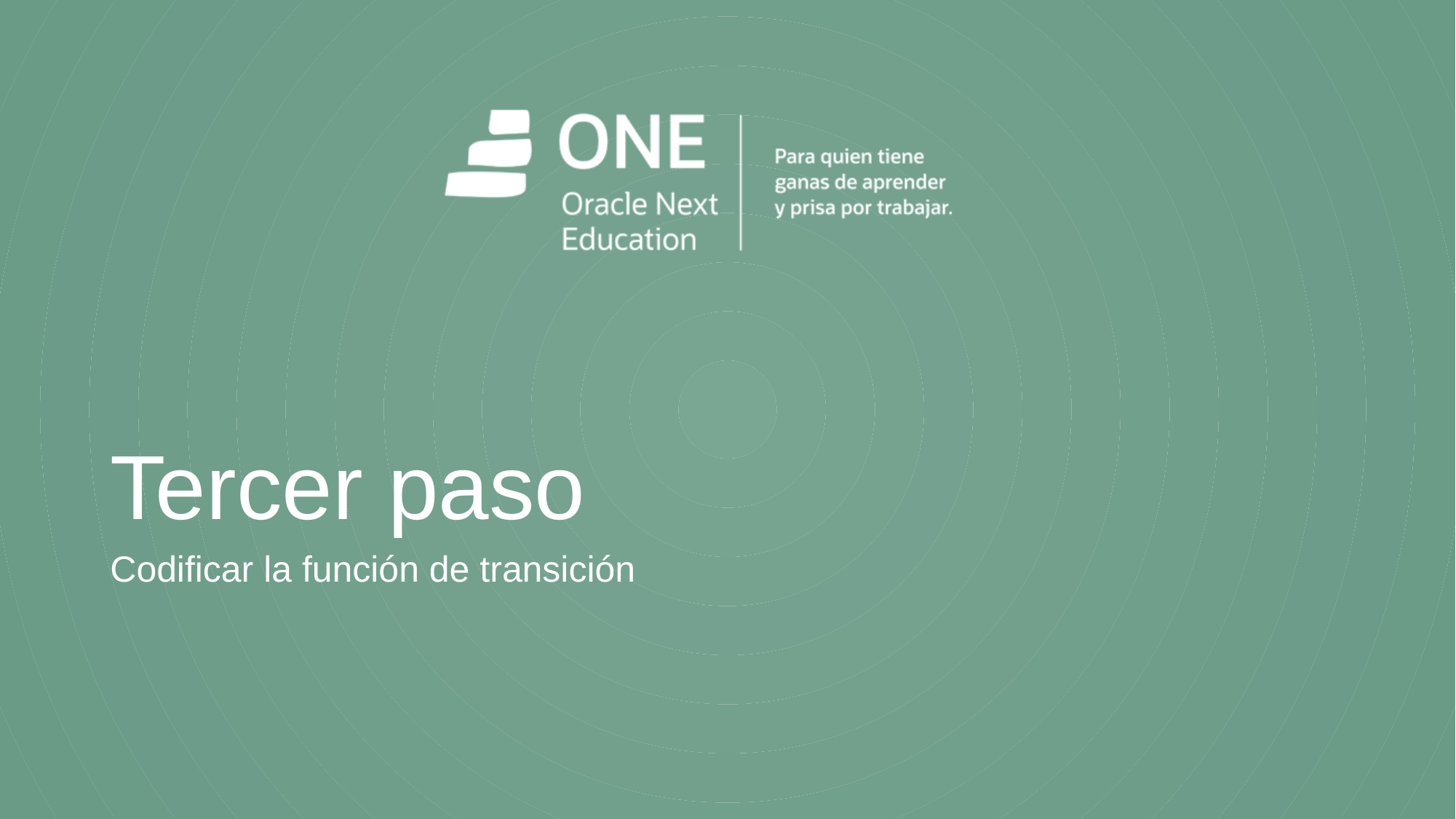

# Tercer paso
Codificar la función de transición